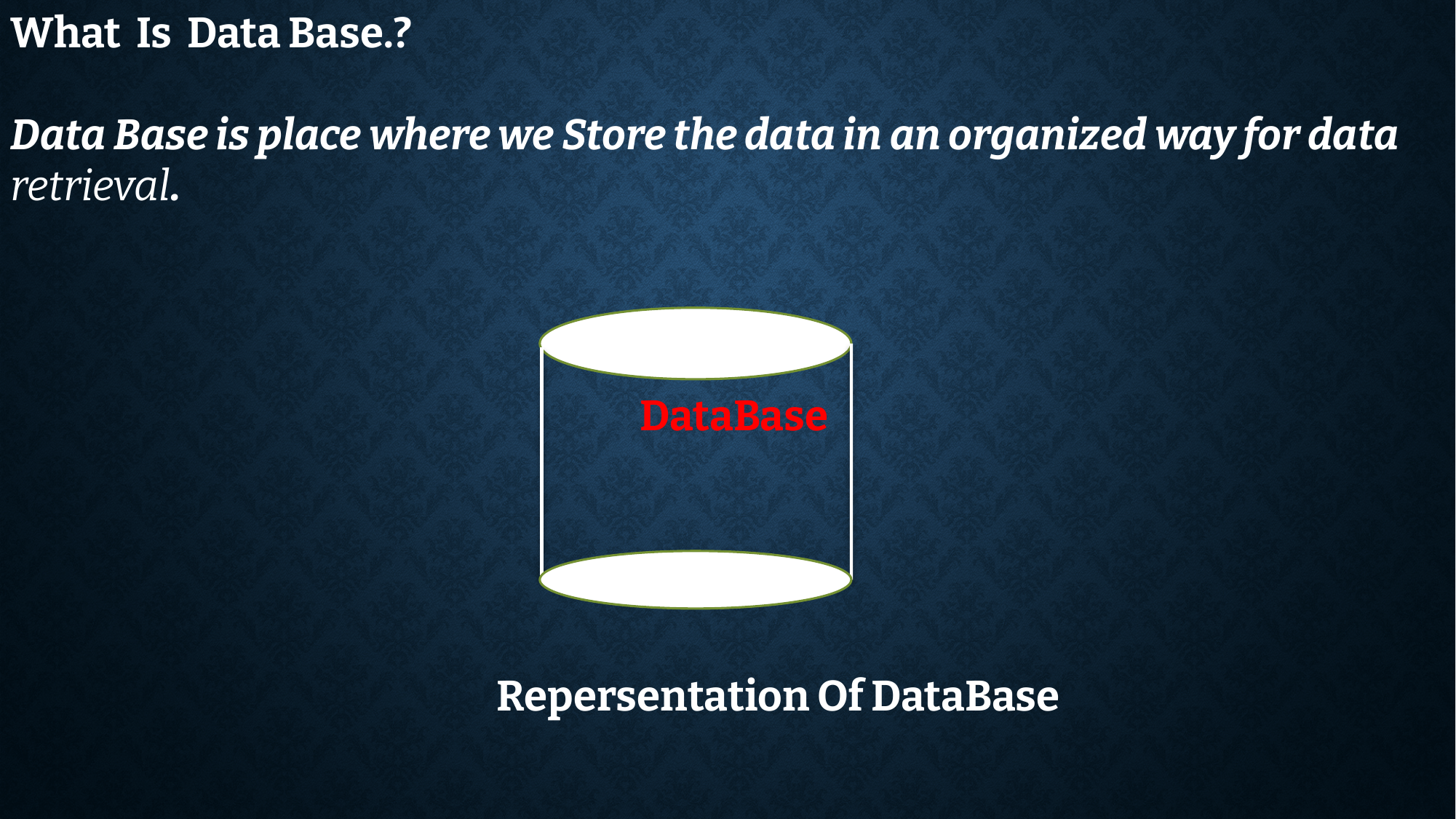

What  Is  Data Base.?

Data Base is place where we Store the data in an organized way for data retrieval.

      DataBase

Repersentation Of DataBase